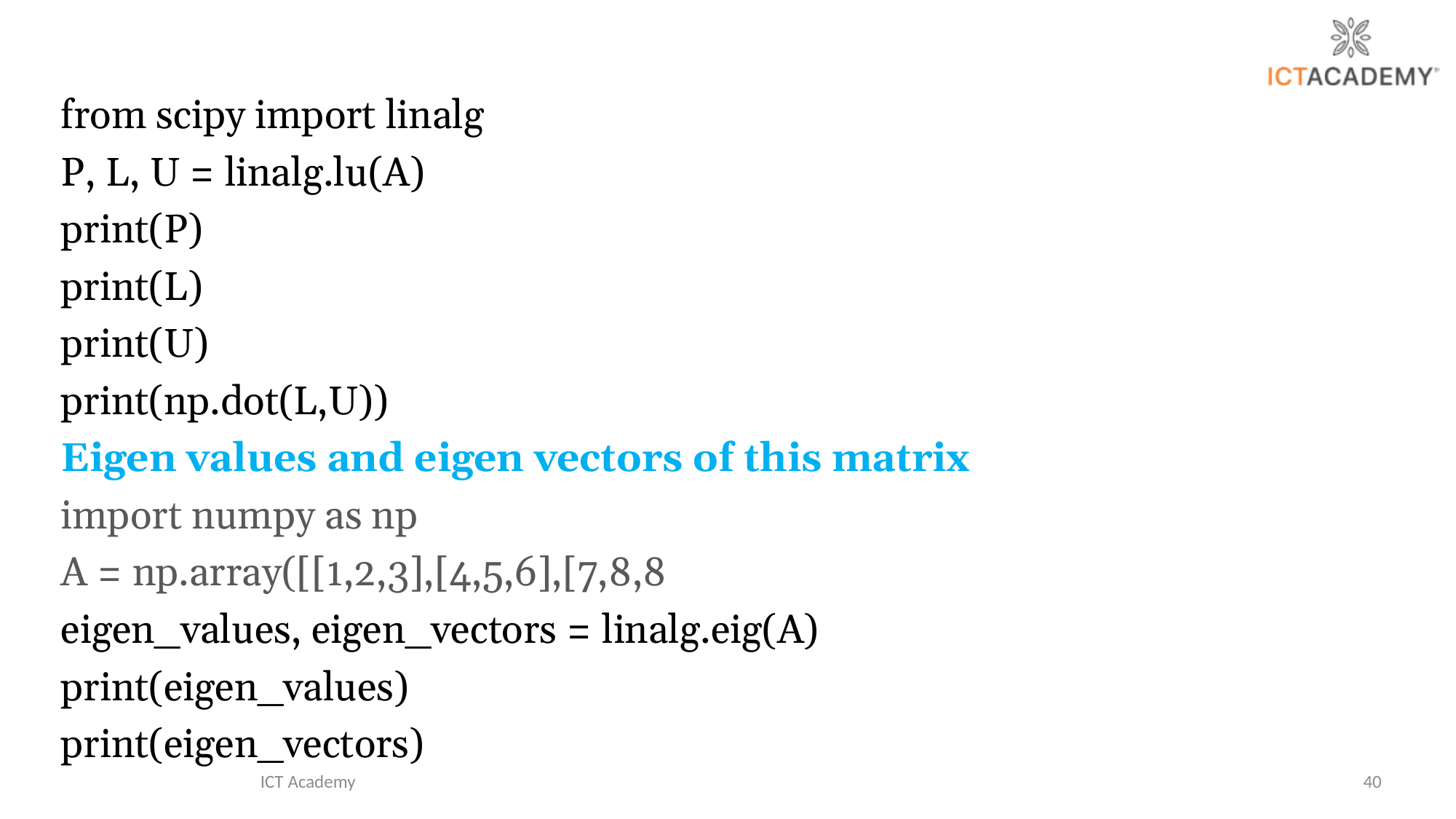

from scipy import linalg
P, L, U = linalg.lu(A)
print(P)
print(L)
print(U)
print(np.dot(L,U))
Eigen values and eigen vectors of this matrix
import numpy as np
A = np.array([[1,2,3],[4,5,6],[7,8,8
eigen_values, eigen_vectors = linalg.eig(A)
print(eigen_values)
print(eigen_vectors)
ICT Academy
40